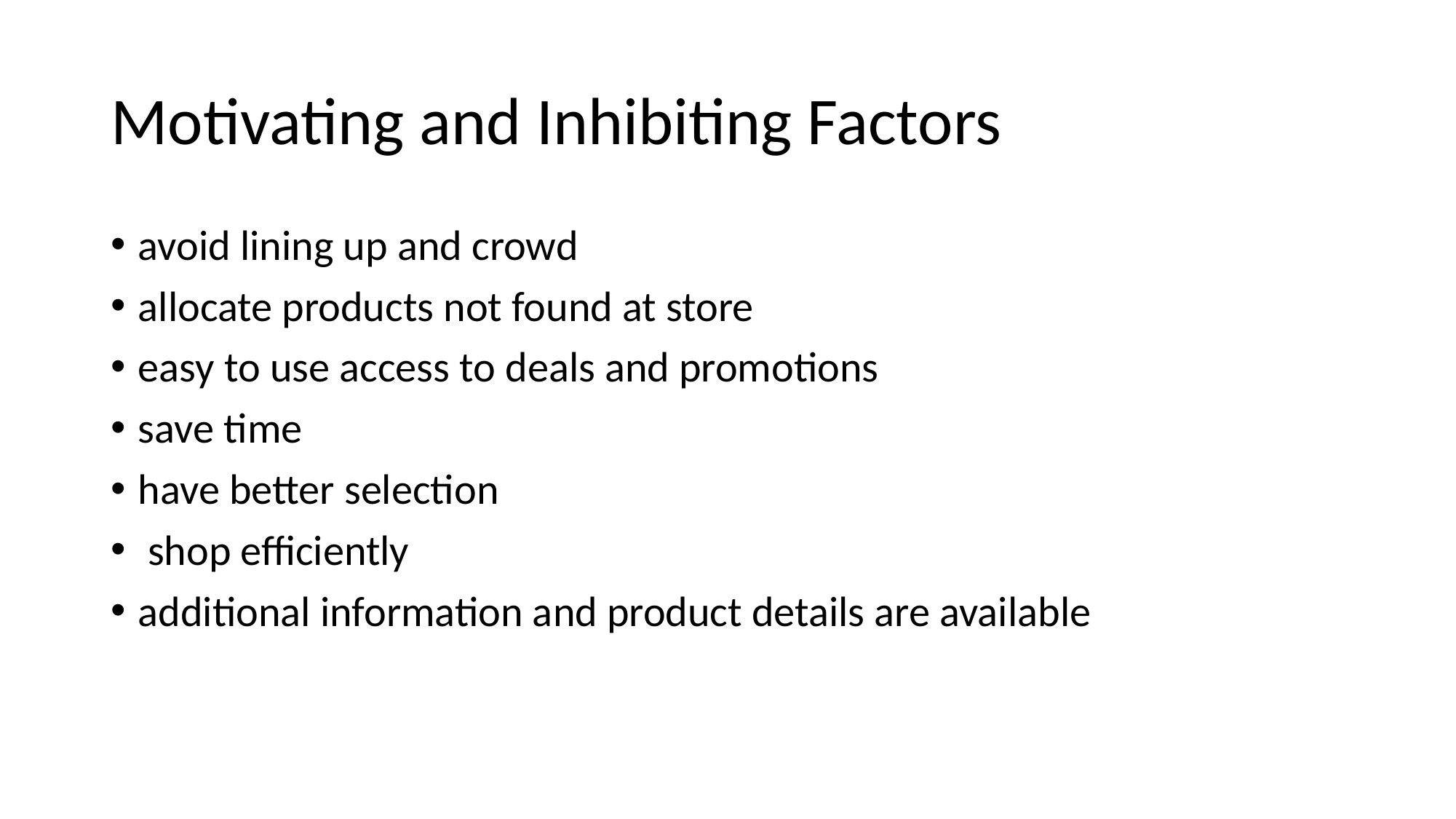

# Motivating and Inhibiting Factors
avoid lining up and crowd
allocate products not found at store
easy to use access to deals and promotions
save time
have better selection
 shop efficiently
additional information and product details are available